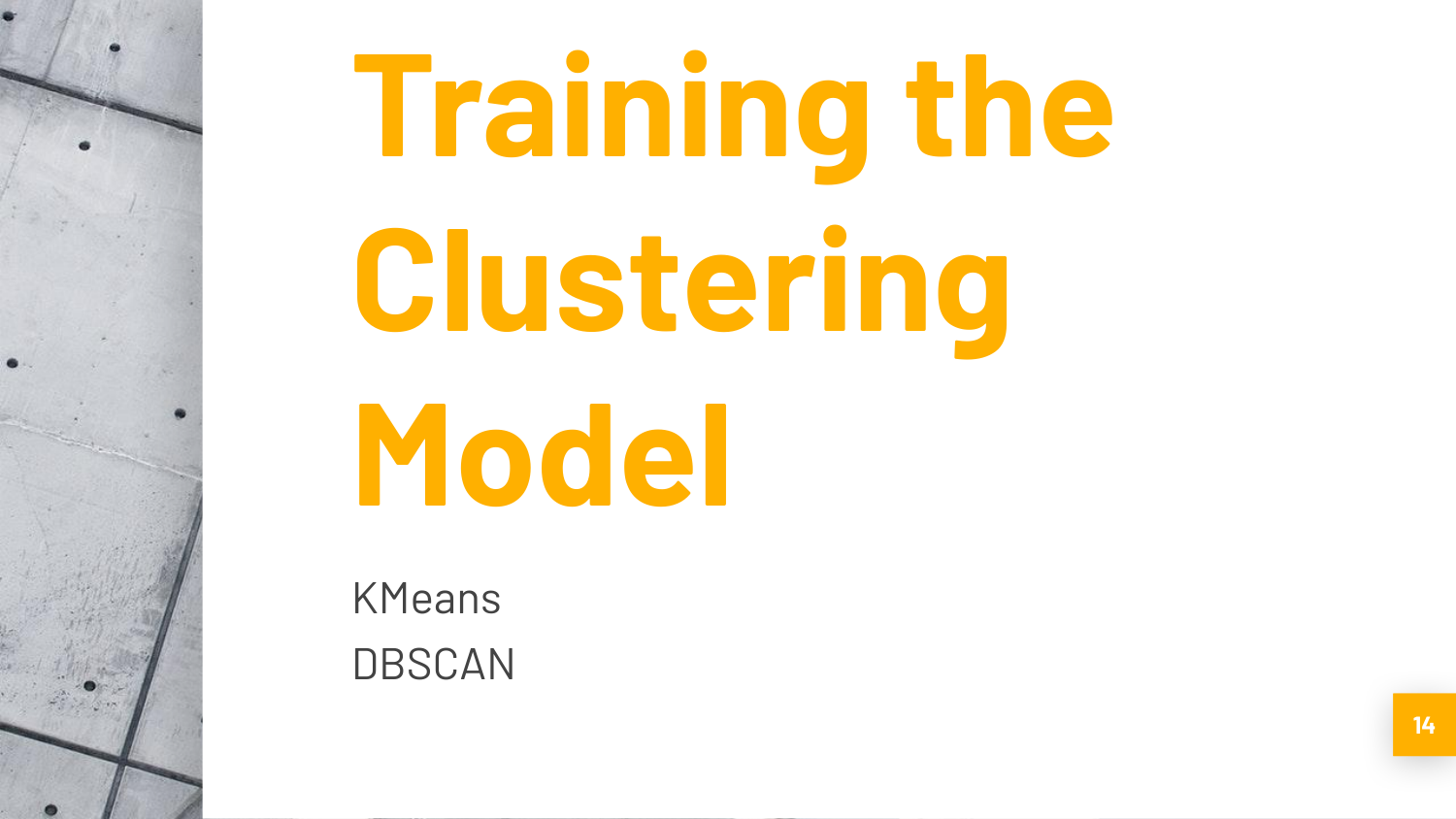

Training the Clustering
Model
KMeans
DBSCAN
14